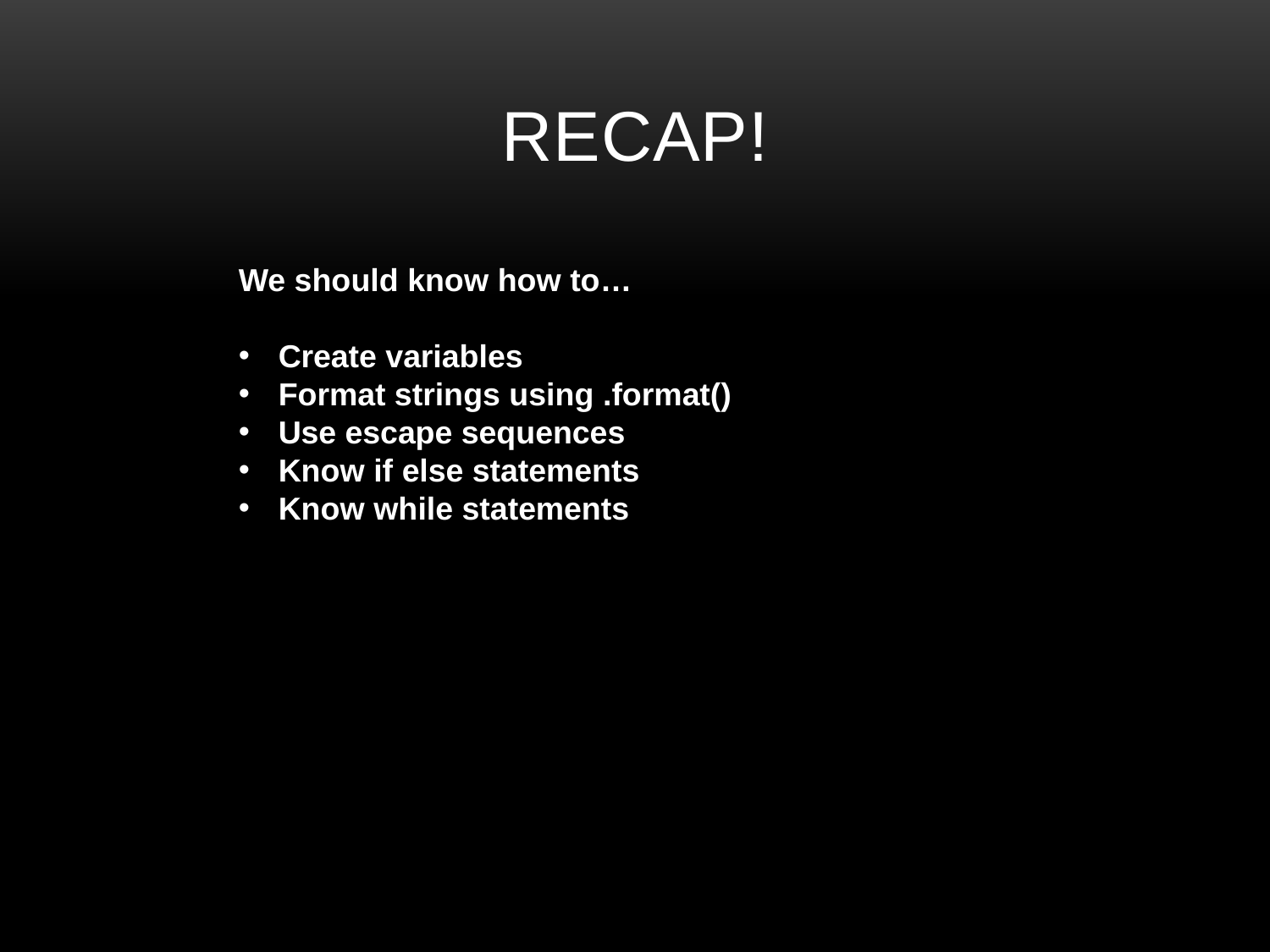

Recap!
We should know how to…

Create variables
Format strings using .format()
Use escape sequences
Know if else statements
Know while statements